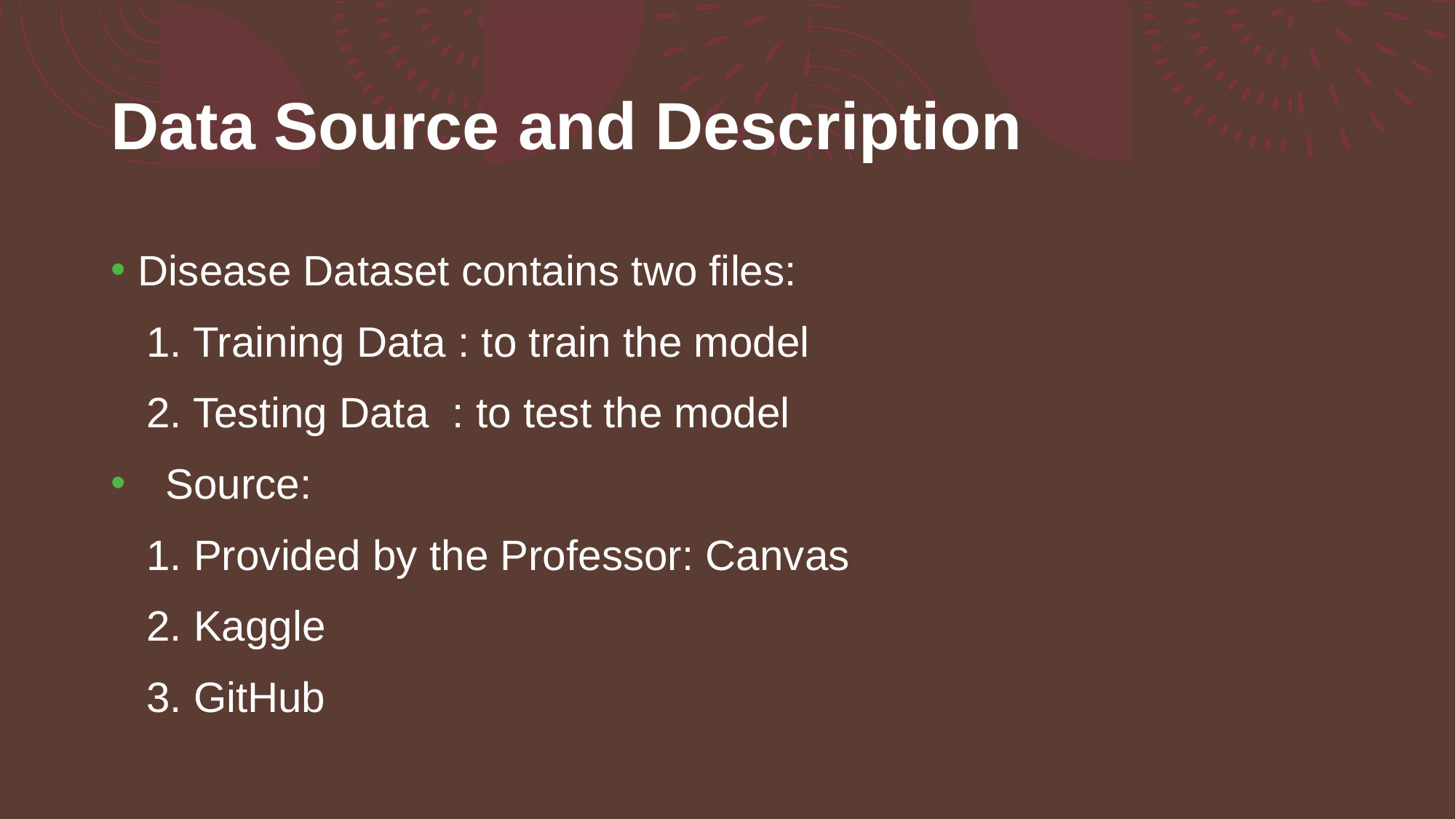

# Data Source and Description
Disease Dataset contains two files:
   1. Training Data : to train the model
   2. Testing Data  : to test the model
Source:
   1. Provided by the Professor: Canvas
   2. Kaggle
   3. GitHub